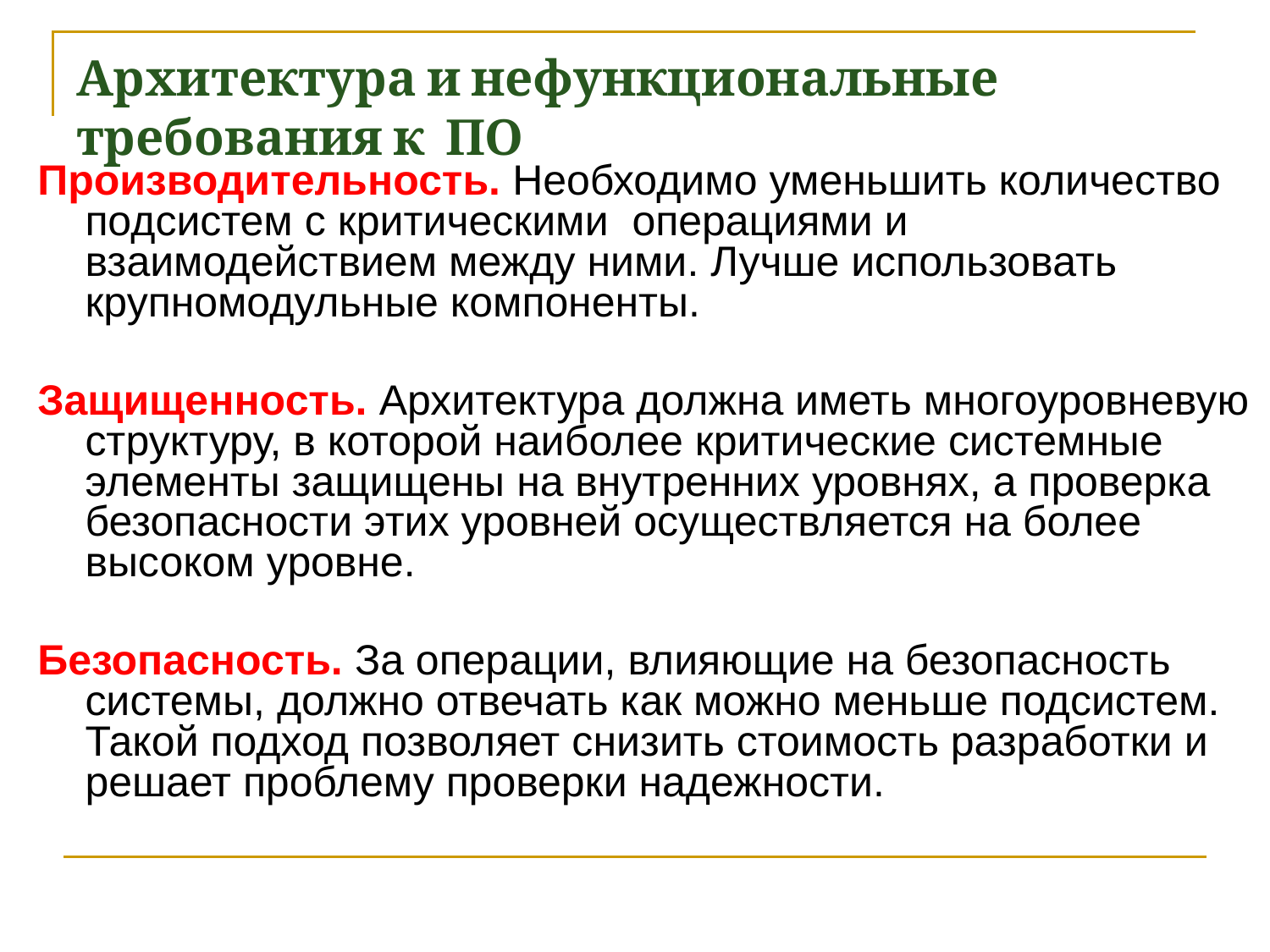

# Архитектура и нефункциональные требования к  ПО
Производительность. Необходимо уменьшить количество подсистем с критическими  операциями и  взаимодействием между ними. Лучше использовать крупномодульные компоненты.

Защищенность. Архитектура должна иметь многоуровневую структуру, в которой наиболее критические системные элементы защищены на внутренних уровнях, а проверка безопасности этих уровней осуществляется на более высоком уровне.

Безопасность. За операции, влияющие на безопасность системы, должно отвечать как можно меньше подсистем. Такой подход позволяет снизить стоимость разработки и решает проблему проверки надежности.